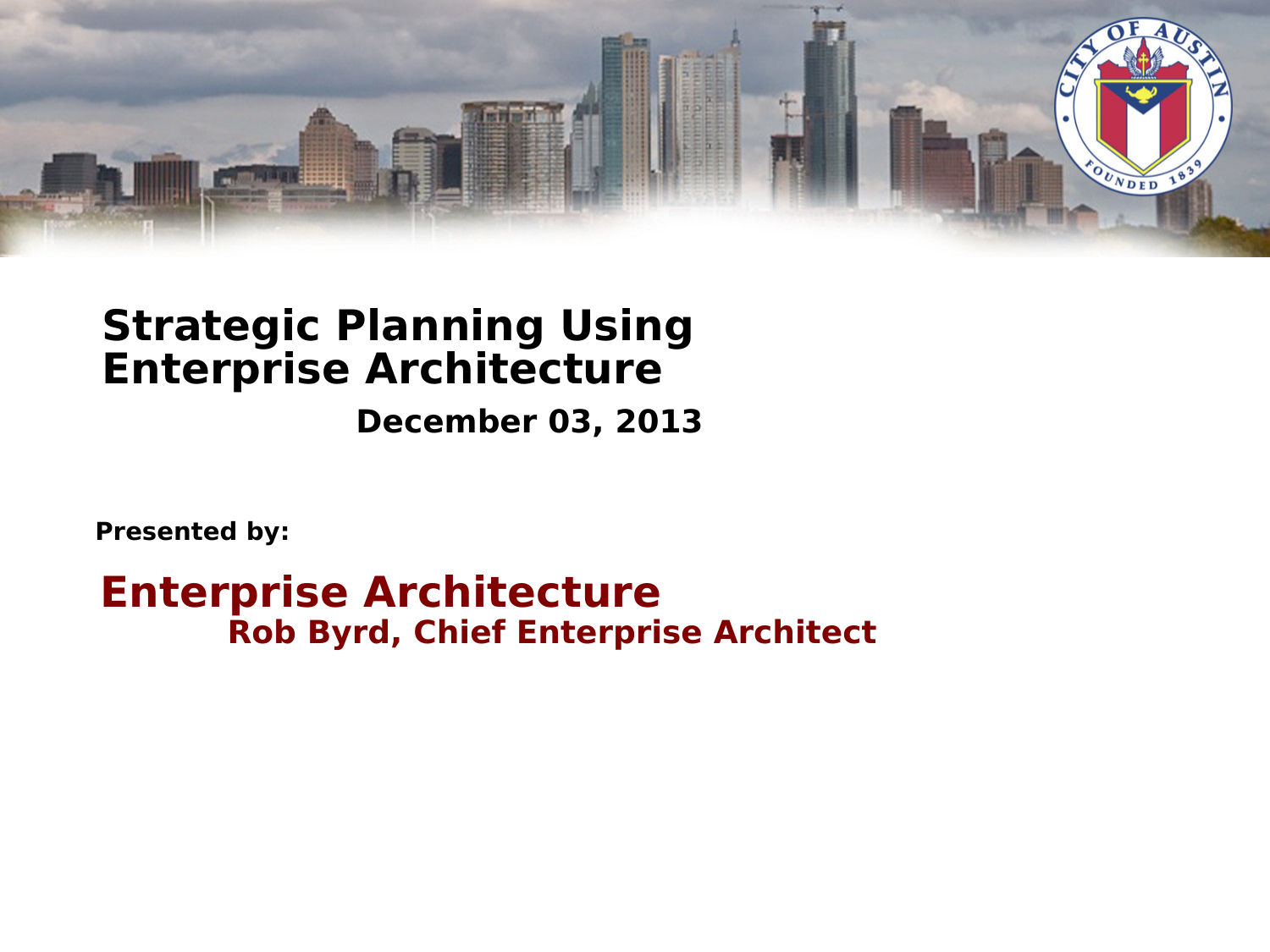

Strategic Planning Using
Enterprise Architecture
		December 03, 2013
Presented by:
# Enterprise Architecture Rob Byrd, Chief Enterprise Architect